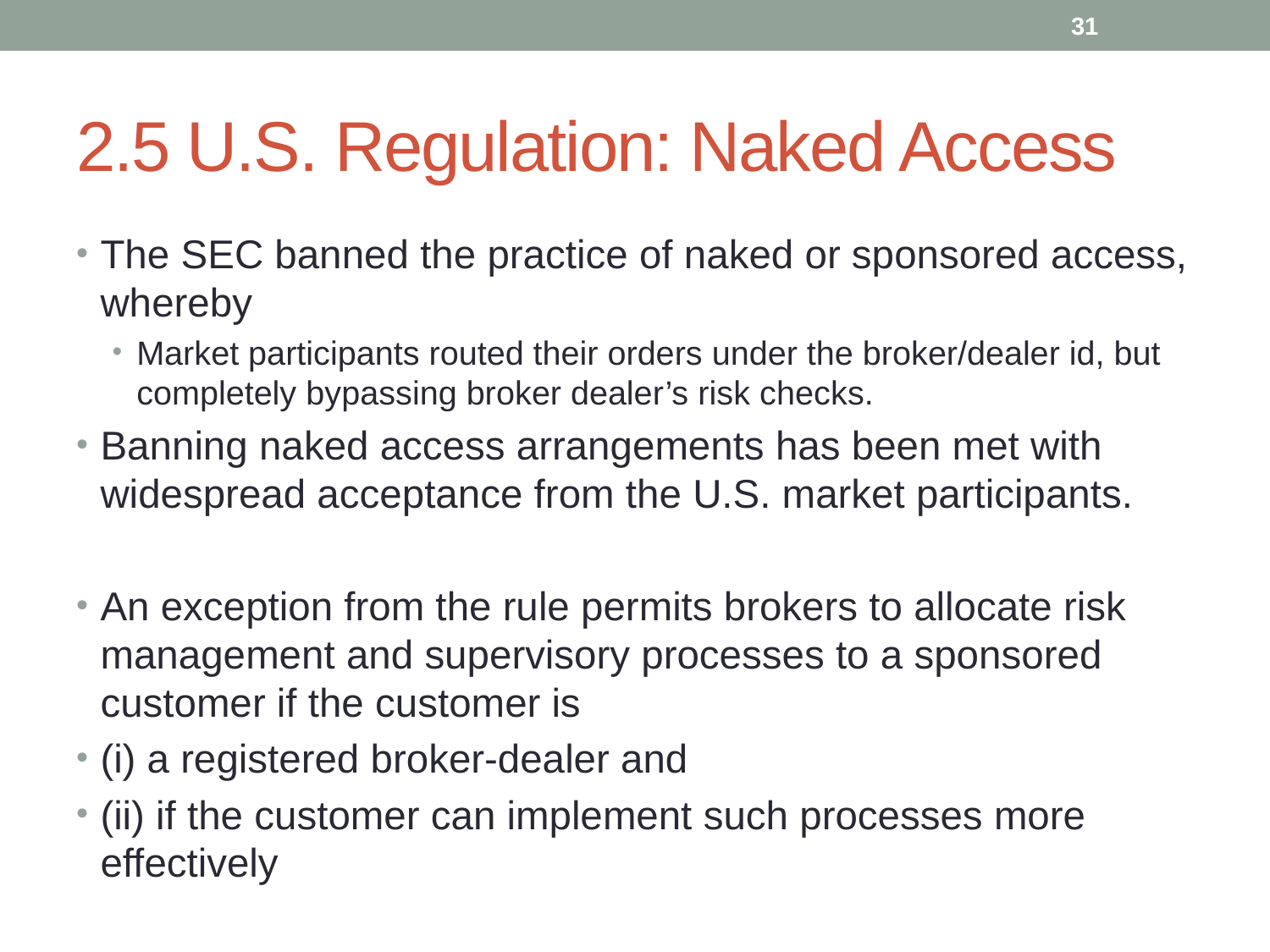

31
# 2.5 U.S. Regulation: Naked Access
The SEC banned the practice of naked or sponsored access, whereby
Market participants routed their orders under the broker/dealer id, but completely bypassing broker dealer’s risk checks.
Banning naked access arrangements has been met with widespread acceptance from the U.S. market participants.

An exception from the rule permits brokers to allocate risk management and supervisory processes to a sponsored customer if the customer is
(i) a registered broker-dealer and
(ii) if the customer can implement such processes more effectively